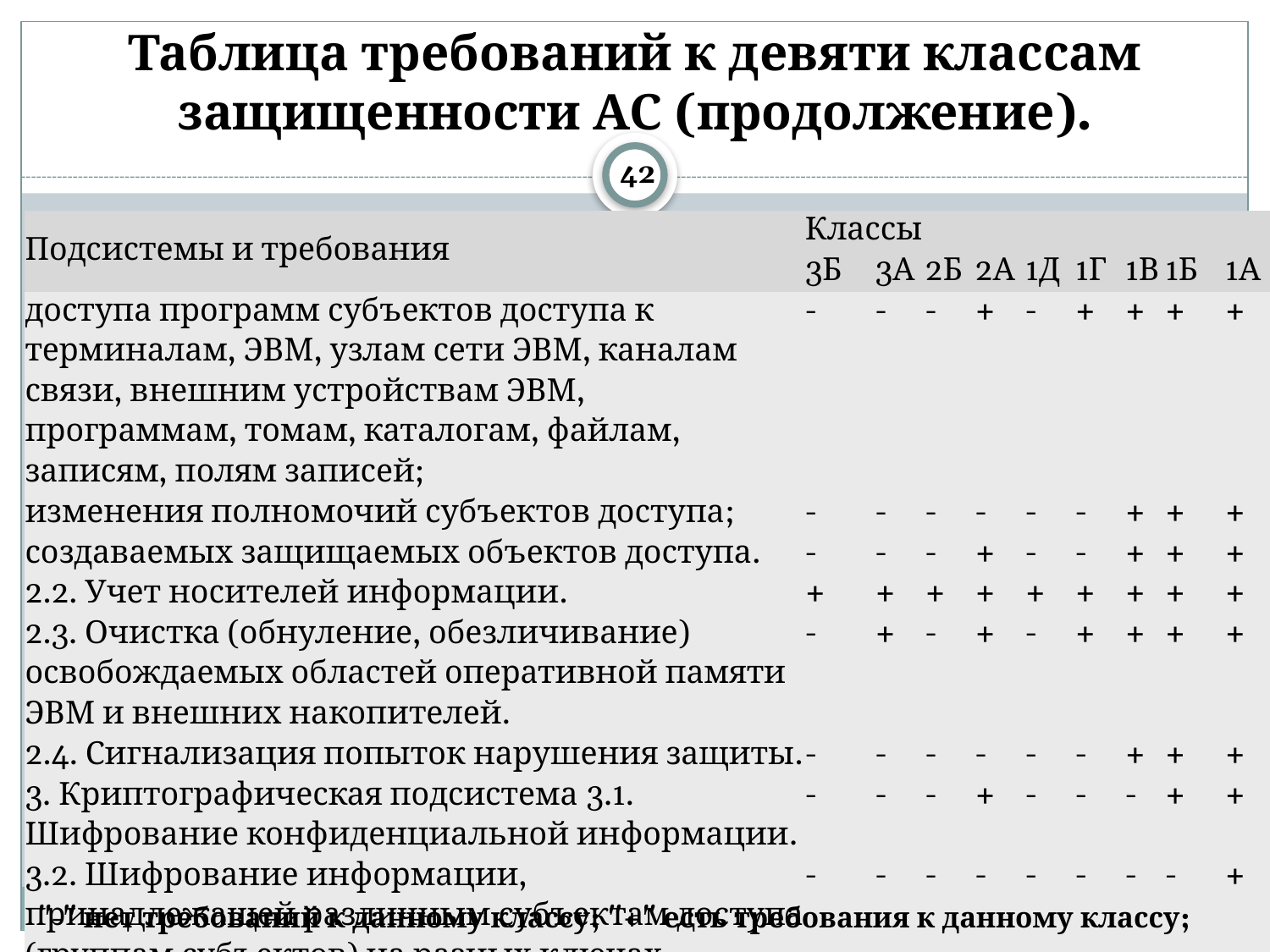

# Таблица требований к девяти классам защищенности АС (продолжение).
42

| Подсистемы и требования | Классы |  |  |  |  |  |  |  |  |
| --- | --- | --- | --- | --- | --- | --- | --- | --- | --- |
|  | 3Б | 3А | 2Б | 2А | 1Д | 1Г | 1В | 1Б | 1А |
| доступа программ субъектов доступа к терминалам, ЭВМ, узлам сети ЭВМ, каналам связи, внешним устройствам ЭВМ, программам, томам, каталогам, файлам, записям, полям записей; | - | - | - | + | - | + | + | + | + |
| изменения полномочий субъектов доступа; | - | - | - | - | - | - | + | + | + |
| создаваемых защищаемых объектов доступа. | - | - | - | + | - | - | + | + | + |
| 2.2. Учет носителей информации. | + | + | + | + | + | + | + | + | + |
| 2.3. Очистка (обнуление, обезличивание) освобождаемых областей оперативной памяти ЭВМ и внешних накопителей. | - | + | - | + | - | + | + | + | + |
| 2.4. Сигнализация попыток нарушения защиты. | - | - | - | - | - | - | + | + | + |
| 3. Криптографическая подсистема 3.1. Шифрование конфиденциальной информации. | - | - | - | + | - | - | - | + | + |
| 3.2. Шифрование информации, принадлежащей различным субъектам доступа (группам субъектов) на разных ключах. | - | - | - | - | - | - | - | - | + |
"-" нет требований к данному классу; "+" есть требования к данному классу;